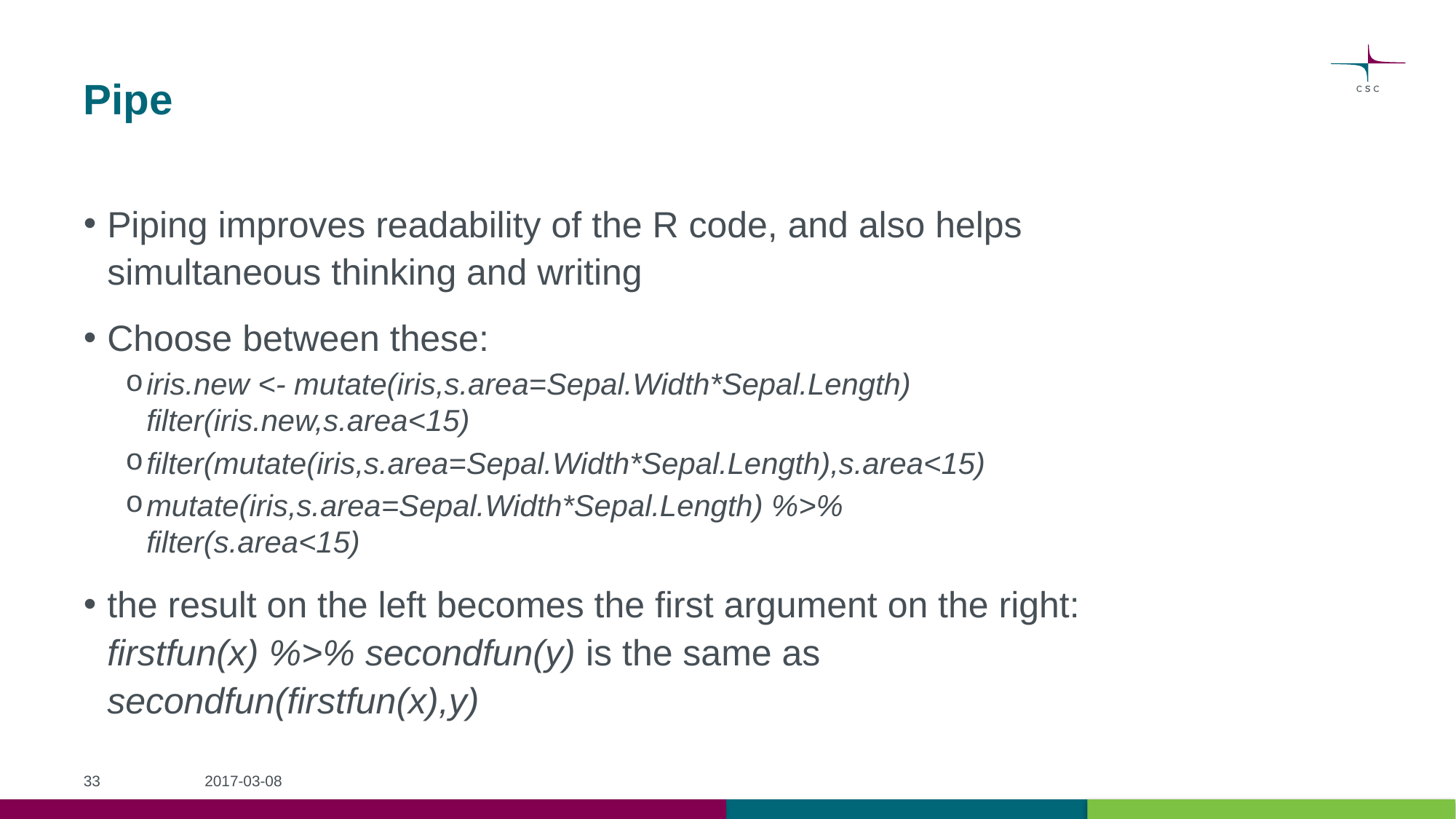

# Pipe
Piping improves readability of the R code, and also helps simultaneous thinking and writing
Choose between these:
iris.new <- mutate(iris,s.area=Sepal.Width*Sepal.Length)
filter(iris.new,s.area<15)
filter(mutate(iris,s.area=Sepal.Width*Sepal.Length),s.area<15)
mutate(iris,s.area=Sepal.Width*Sepal.Length) %>%
filter(s.area<15)
the result on the left becomes the first argument on the right:
firstfun(x) %>% secondfun(y) is the same as secondfun(firstfun(x),y)
33
2017-03-08